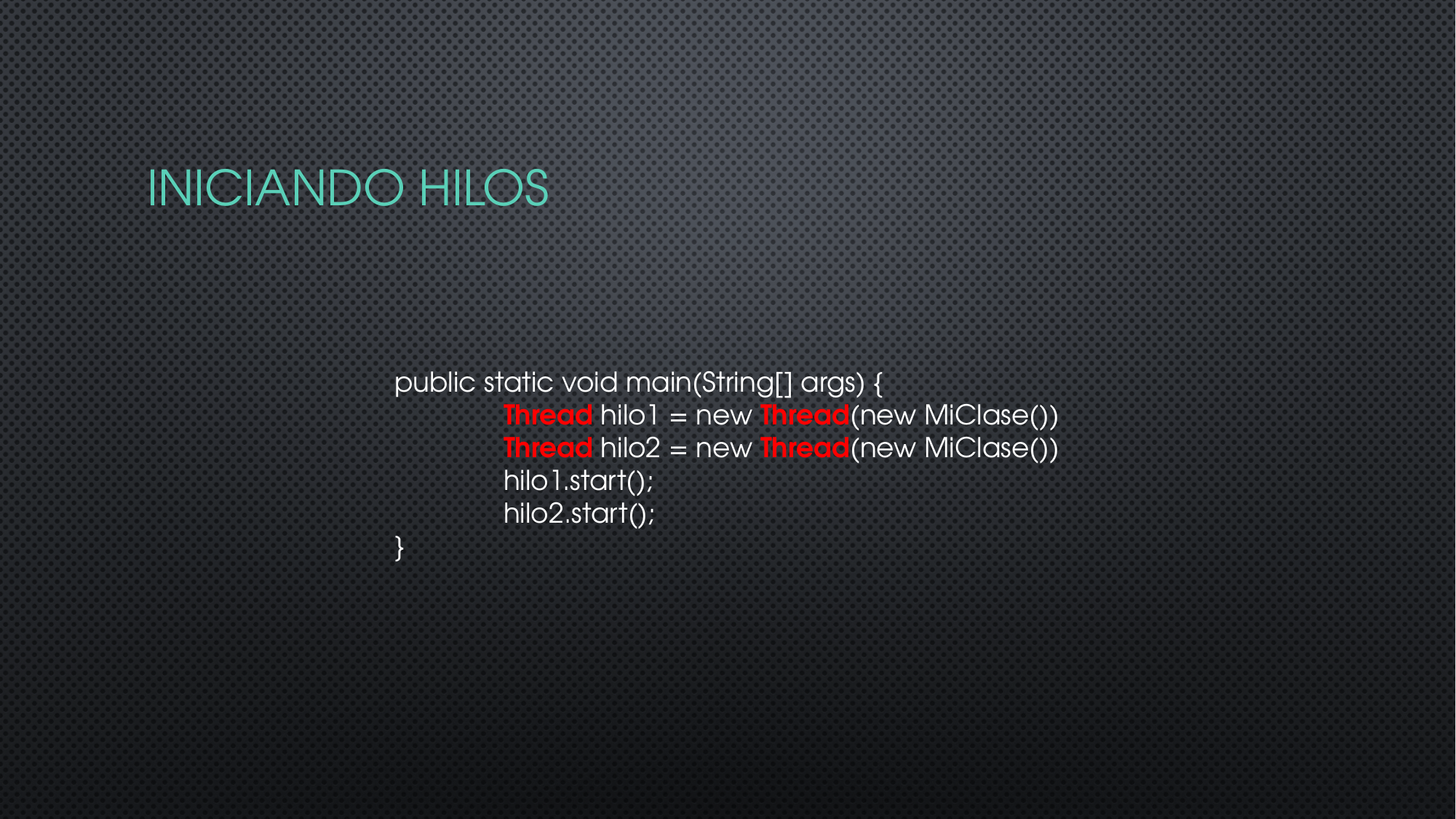

# INICIANDO HILOs
public static void main(String[] args) {
	Thread hilo1 = new Thread(new MiClase())
	Thread hilo2 = new Thread(new MiClase())
	hilo1.start();
	hilo2.start();
}